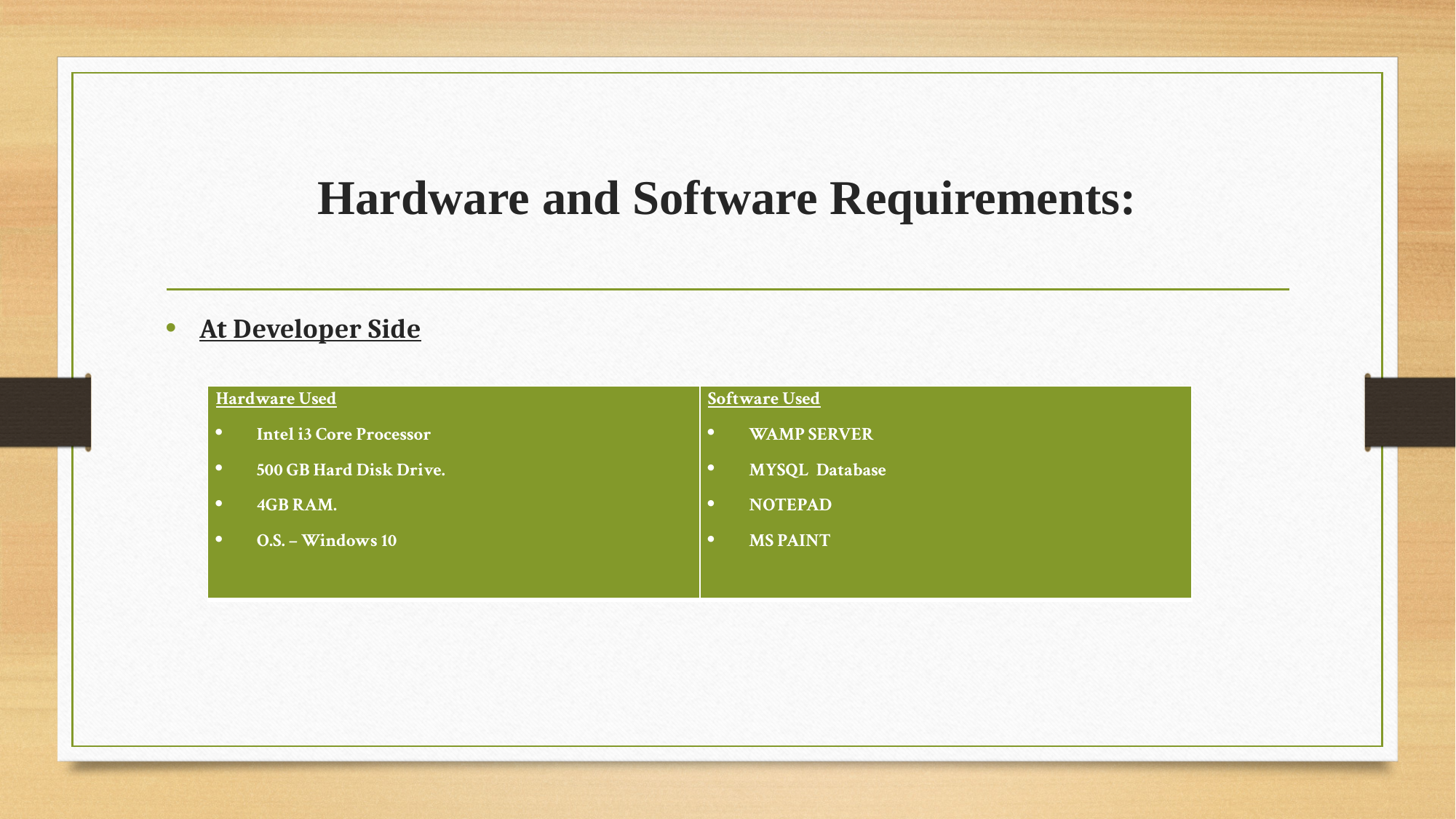

# Hardware and Software Requirements:
At Developer Side

| Hardware Used Intel i3 Core Processor 500 GB Hard Disk Drive. 4GB RAM. O.S. – Windows 10 | Software Used WAMP SERVER MYSQL Database NOTEPAD MS PAINT |
| --- | --- |